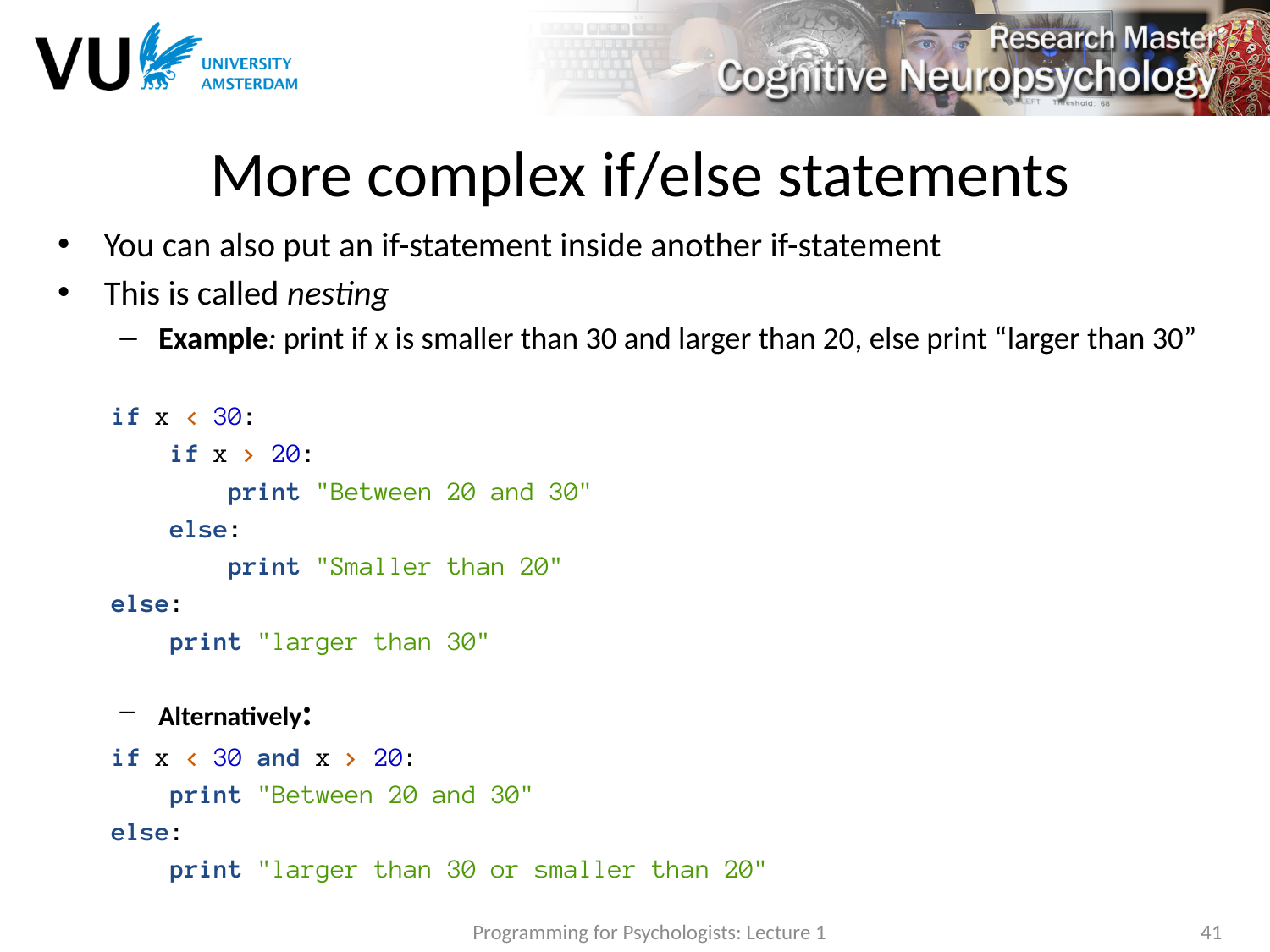

# More complex if/else statements
You can also put an if-statement inside another if-statement
This is called nesting
Example: print if x is smaller than 30 and larger than 20, else print “larger than 30”
if x < 30:
    if x > 20:
        print "Between 20 and 30"
    else:
        print "Smaller than 20"
else:
    print "larger than 30"

Alternatively:
if x < 30 and x > 20:
    print "Between 20 and 30"
else:
    print "larger than 30 or smaller than 20"
Programming for Psychologists: Lecture 1
41